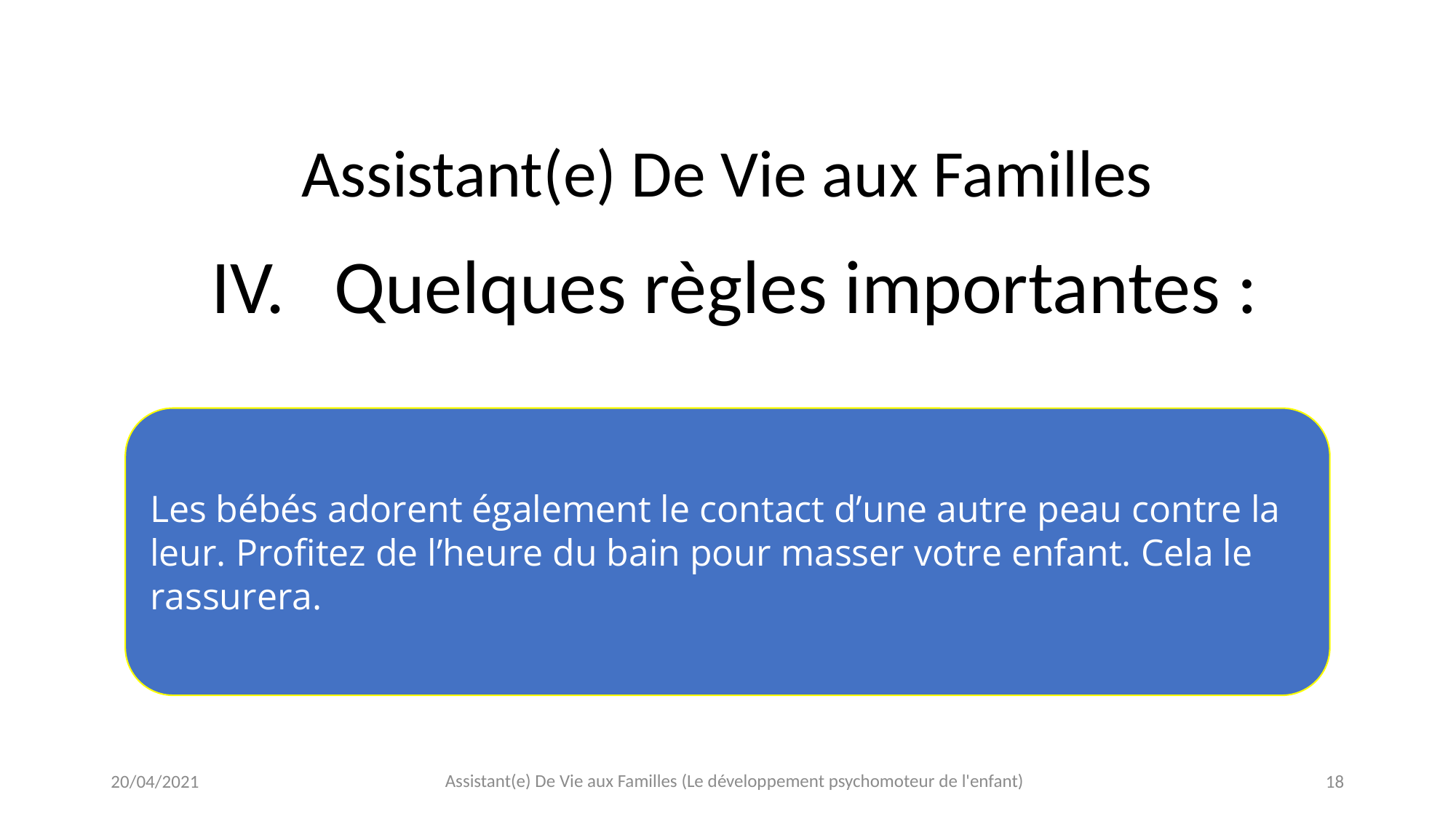

# Quelques règles importantes :
Assistant(e) De Vie aux Familles
Les bébés adorent également le contact d’une autre peau contre la leur. Profitez de l’heure du bain pour masser votre enfant. Cela le rassurera.
Assistant(e) De Vie aux Familles (Le développement psychomoteur de l'enfant)
20/04/2021
18